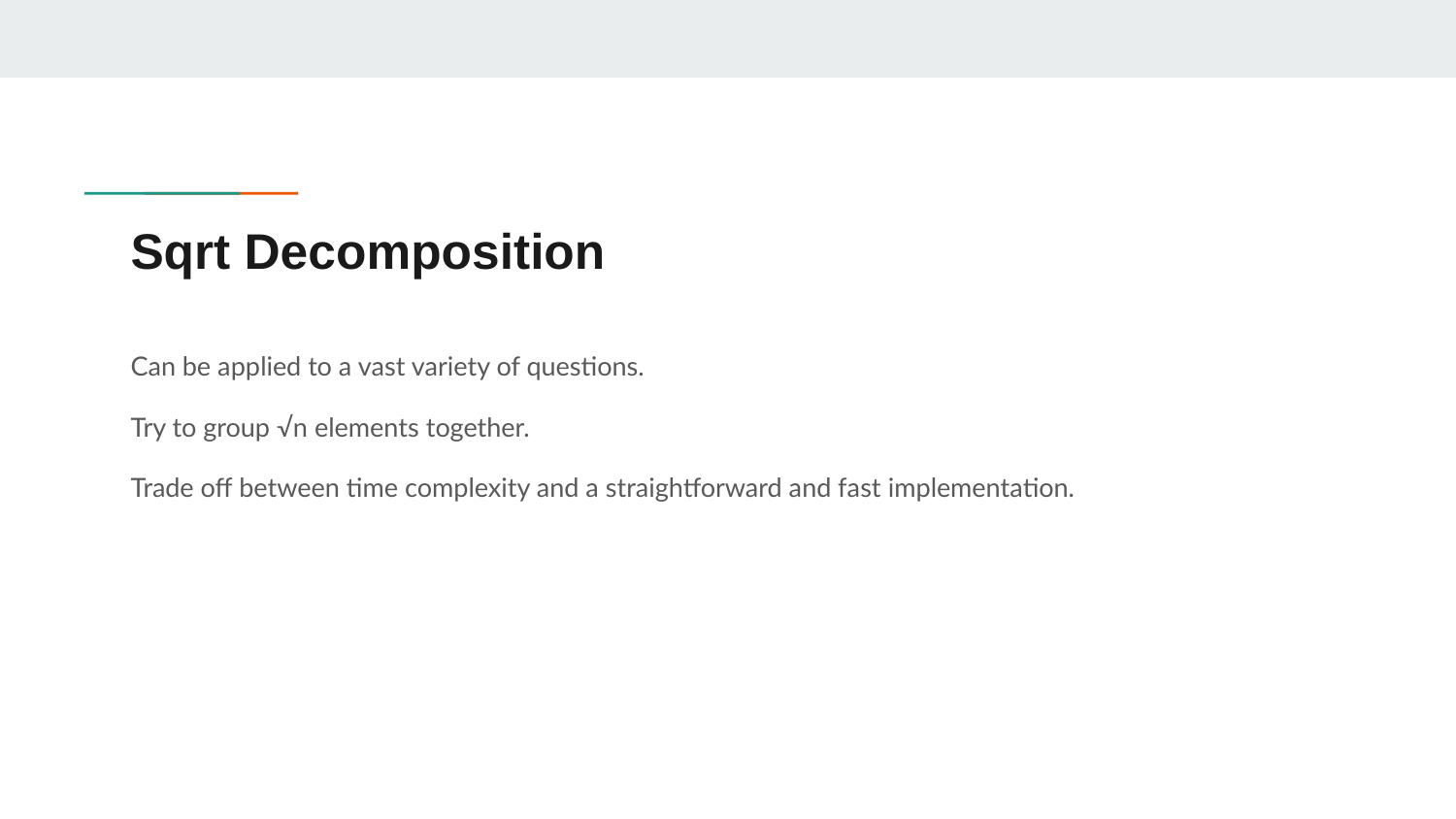

# Sqrt Decomposition
Can be applied to a vast variety of questions.
Try to group √n elements together.
Trade off between time complexity and a straightforward and fast implementation.